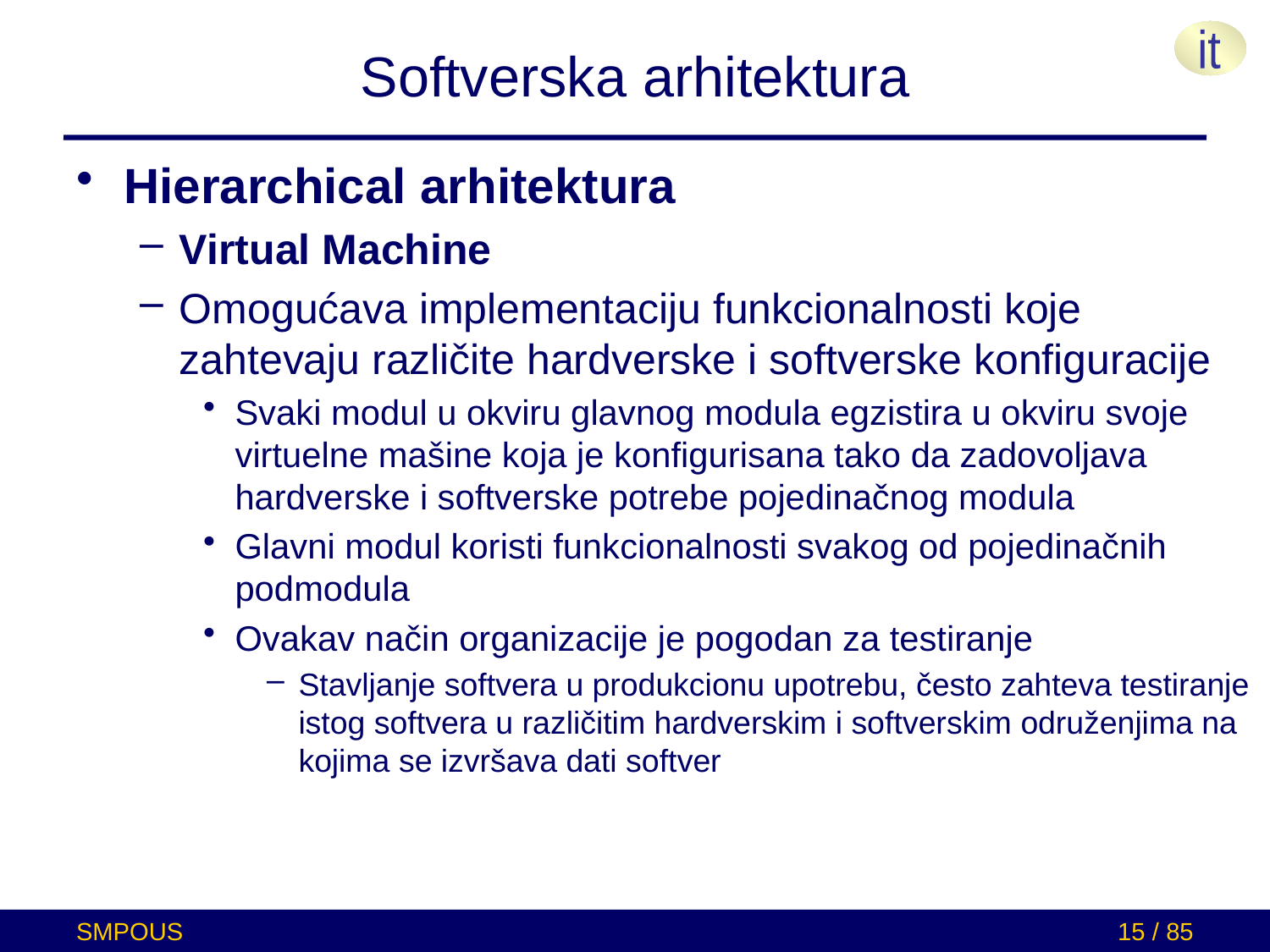

# Softverska arhitektura
Hierarchical arhitektura
Virtual Machine
Omogućava implementaciju funkcionalnosti koje zahtevaju različite hardverske i softverske konfiguracije
Svaki modul u okviru glavnog modula egzistira u okviru svoje virtuelne mašine koja je konfigurisana tako da zadovoljava hardverske i softverske potrebe pojedinačnog modula
Glavni modul koristi funkcionalnosti svakog od pojedinačnih podmodula
Ovakav način organizacije je pogodan za testiranje
Stavljanje softvera u produkcionu upotrebu, često zahteva testiranje istog softvera u različitim hardverskim i softverskim odruženjima na kojima se izvršava dati softver

SMPOUS
15 / 85